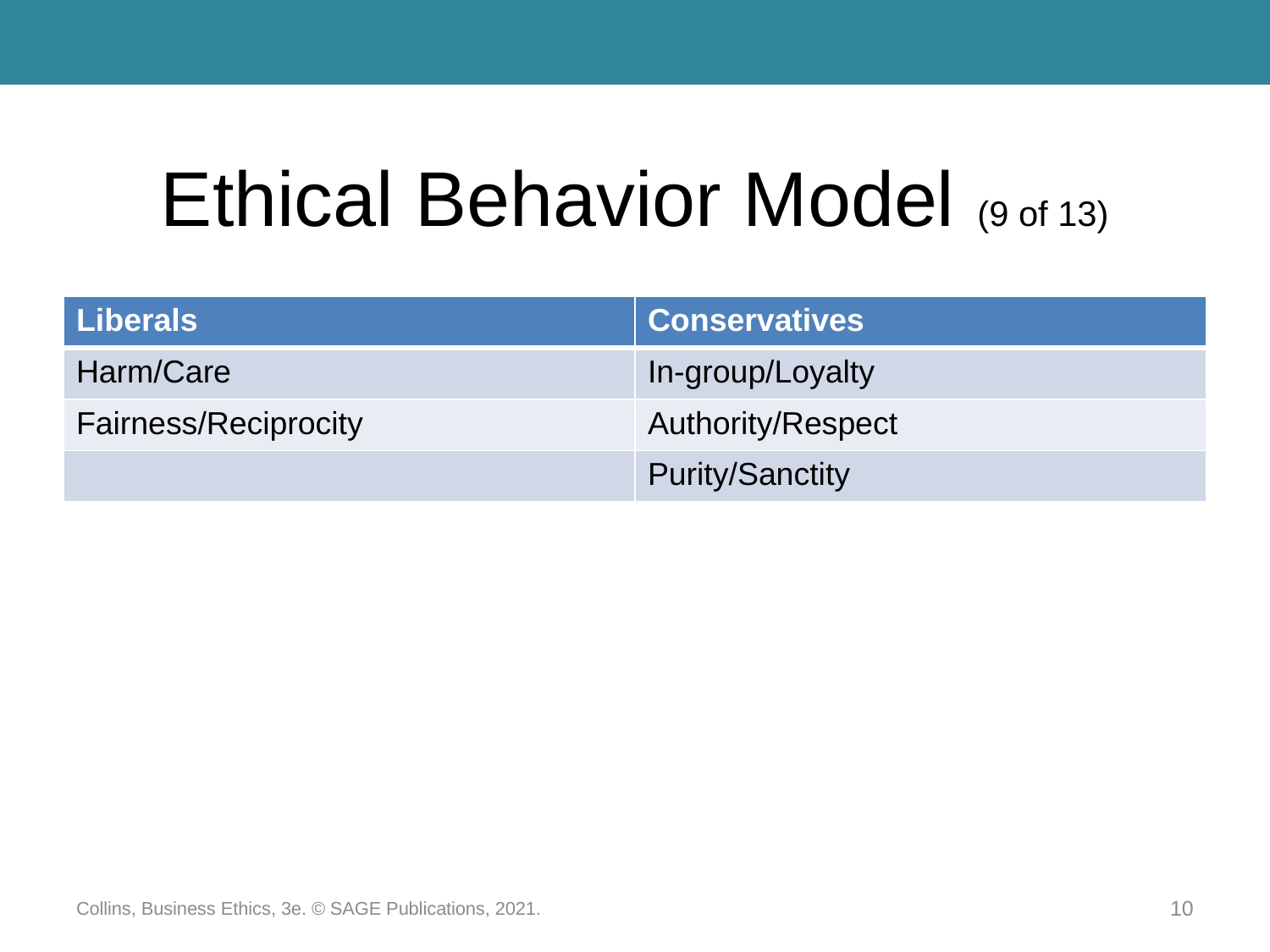

# Ethical Behavior Model (9 of 13)
| Liberals | Conservatives |
| --- | --- |
| Harm/Care | In-group/Loyalty |
| Fairness/Reciprocity | Authority/Respect |
|  | Purity/Sanctity |
Collins, Business Ethics, 3e. © SAGE Publications, 2021.
10